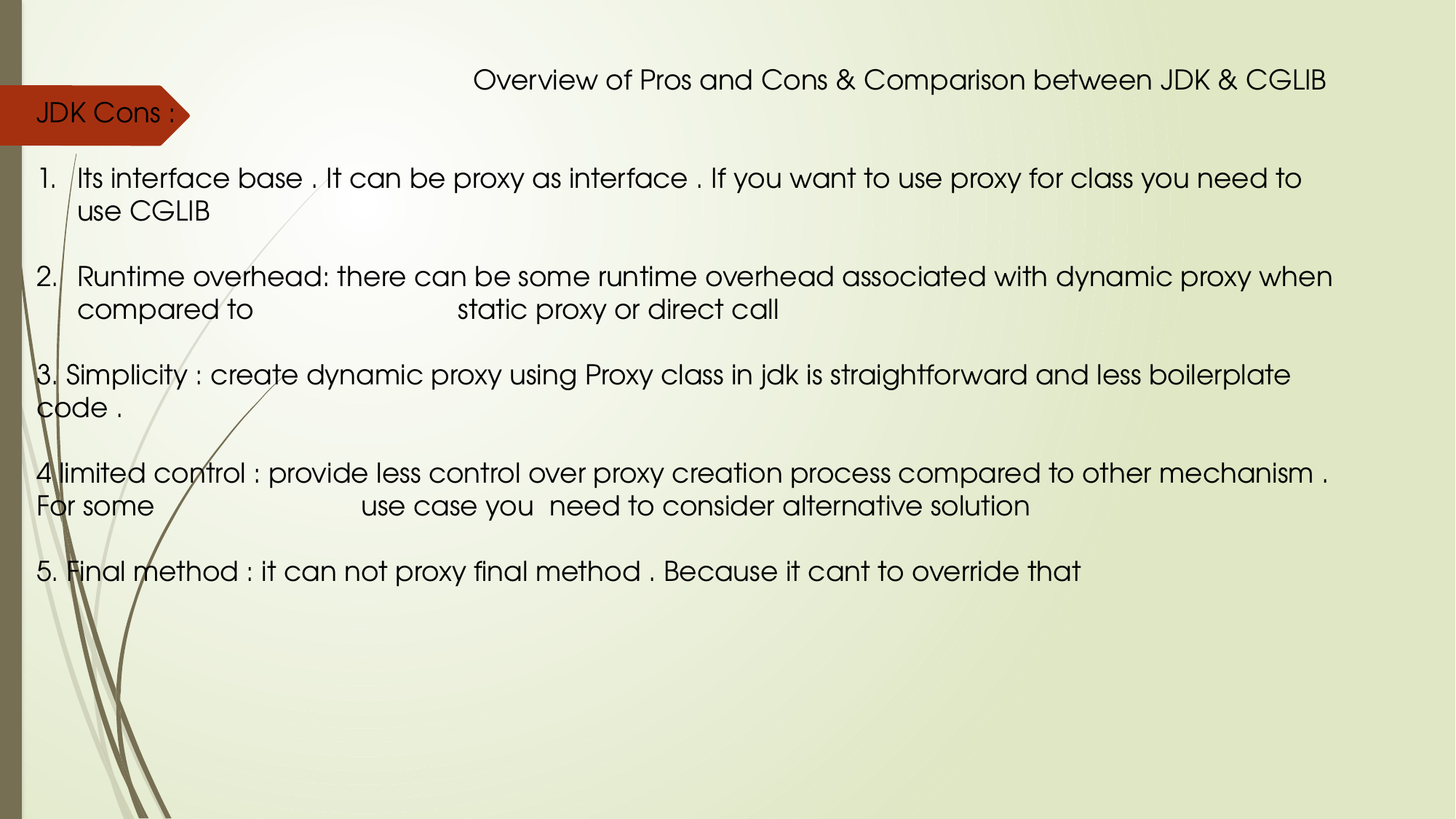

Overview of Pros and Cons & Comparison between JDK & CGLIB
JDK Cons :

Its interface base . It can be proxy as interface . If you want to use proxy for class you need to use CGLIB

Runtime overhead: there can be some runtime overhead associated with dynamic proxy when compared to  		       static proxy or direct call

3. Simplicity : create dynamic proxy using Proxy class in jdk is straightforward and less boilerplate code .

4 limited control : provide less control over proxy creation process compared to other mechanism . For some 	              use case you  need to consider alternative solution

5. Final method : it can not proxy final method . Because it cant to override that